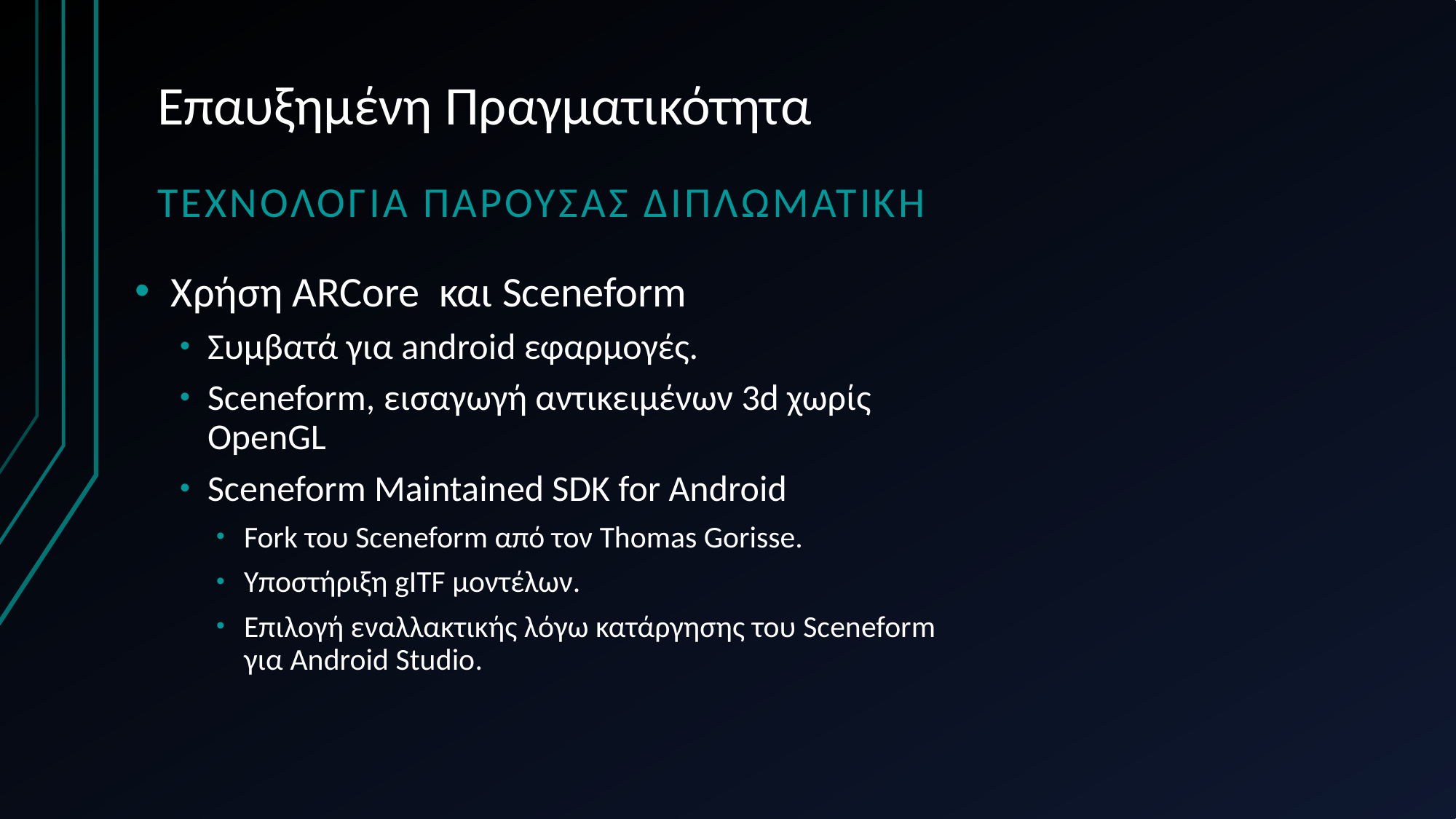

# Επαυξημένη Πραγματικότητα
Τεχνολογια Παρουσασ διπλωματικη
Χρήση ARCore  και Sceneform
Συμβατά για android εφαρμογές.
Sceneform, εισαγωγή αντικειμένων 3d χωρίς OpenGL
Sceneform Maintained SDK for Android
Fork του Sceneform από τον Thomas Gorisse.
Υποστήριξη gITF μοντέλων.
Επιλογή εναλλακτικής λόγω κατάργησης του Sceneform για Android Studio.